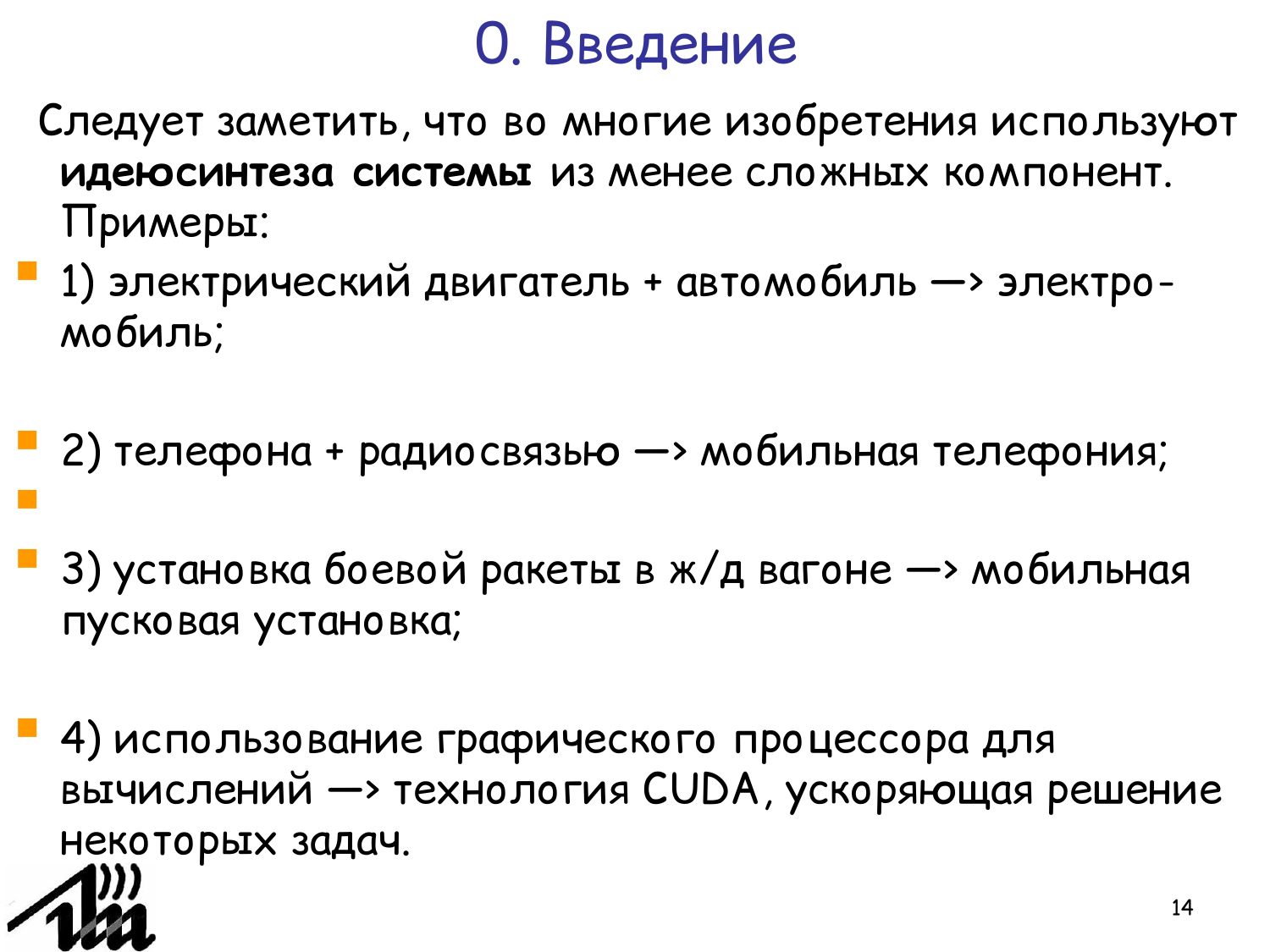

0. Введение
  Следует заметить, что во многие изобретения используют идею синтеза системы из менее сложных компонент. Примеры:
1) электрический двигатель + автомобиль —> электро-мобиль;

2) телефона + радиосвязью —> мобильная телефония;

3) установка боевой ракеты в ж/д вагоне —> мобильная пусковая установка;

4) использование графического процессора для вычислений —> технология CUDA, ускоряющая решение некоторых задач.
14